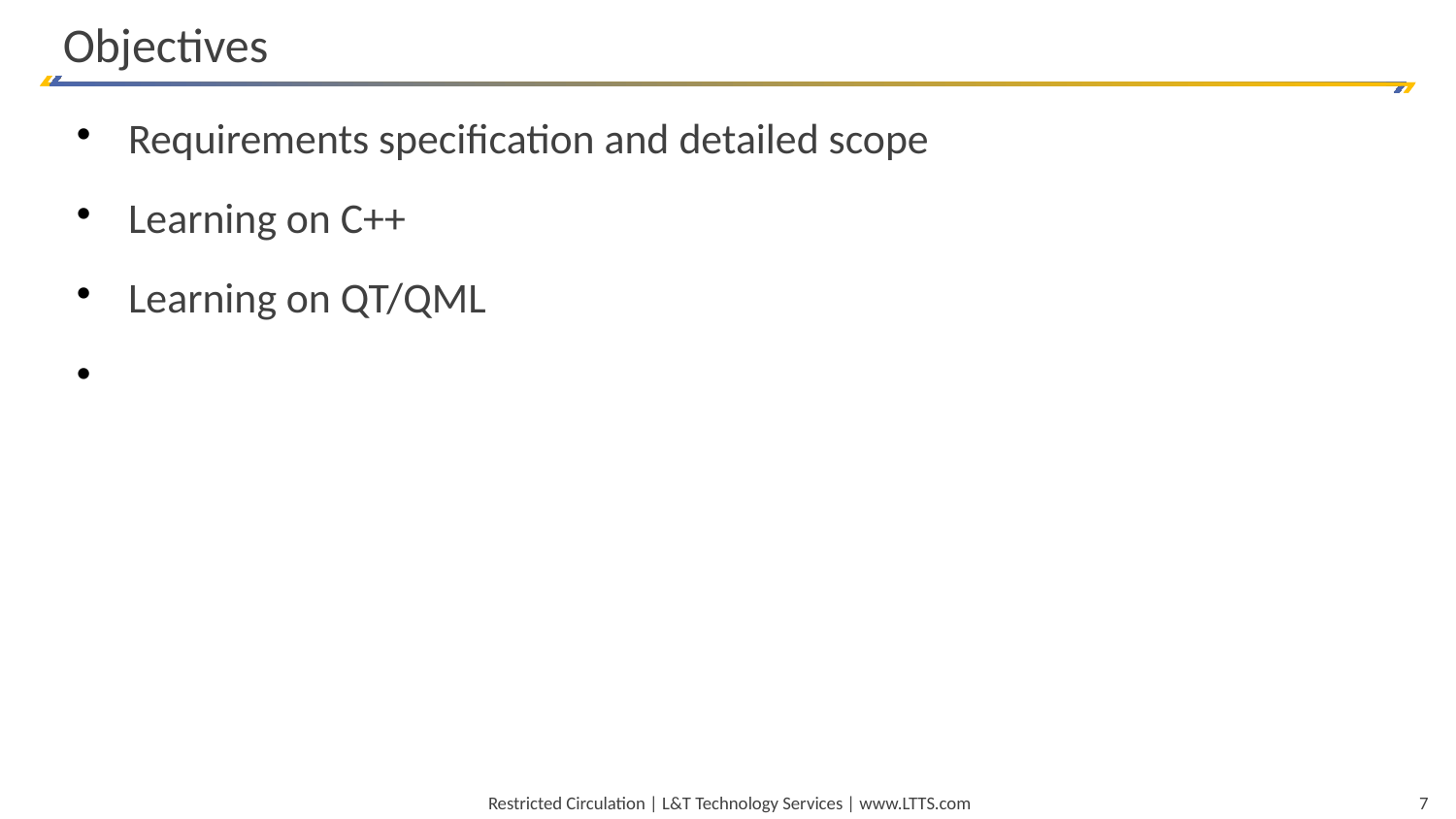

Objectives
Requirements specification and detailed scope
Learning on C++
Learning on QT/QML